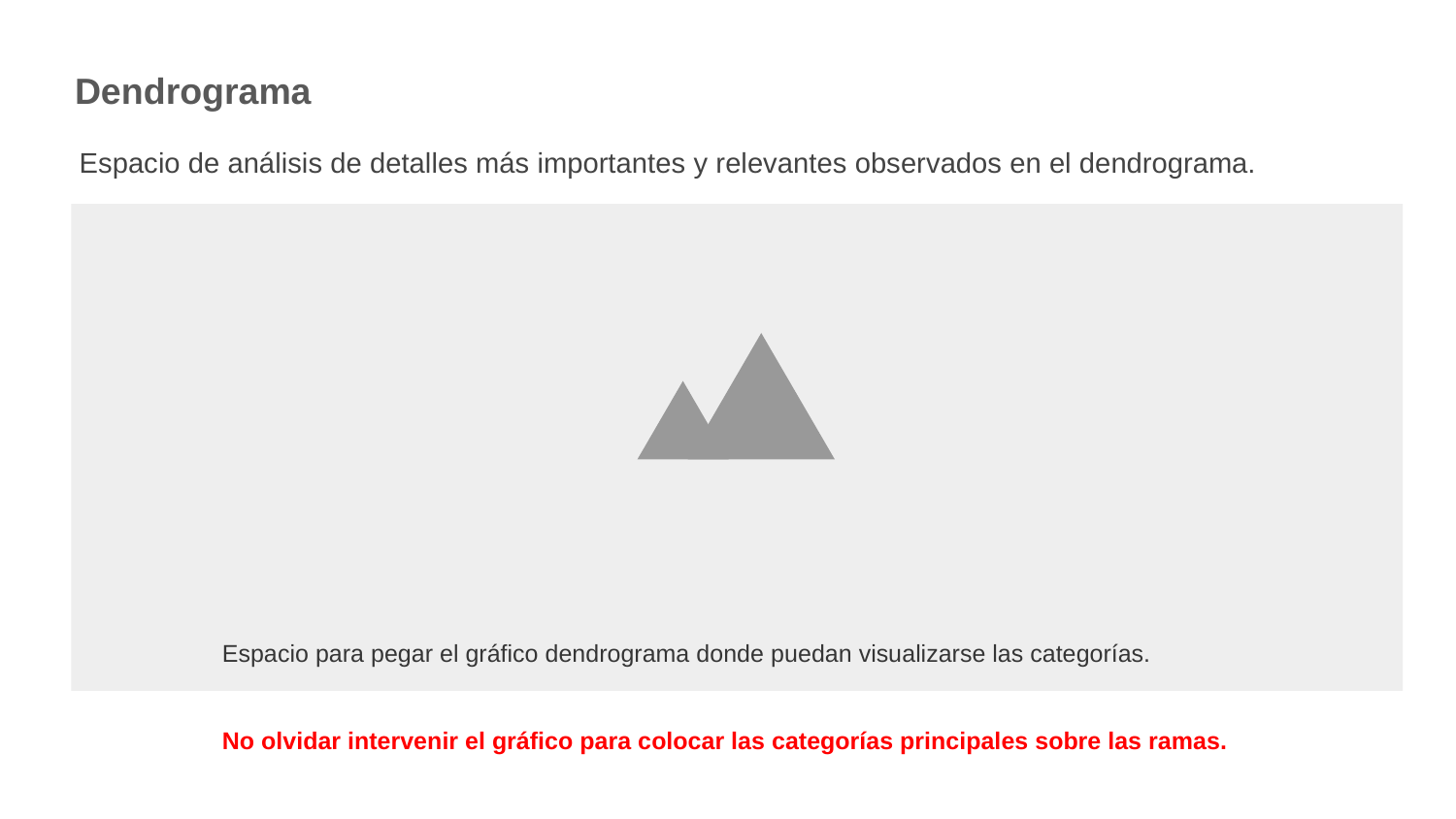

Dendrograma
Espacio de análisis de detalles más importantes y relevantes observados en el dendrograma.

Espacio para pegar el gráfico dendrograma donde puedan visualizarse las categorías.

No olvidar intervenir el gráfico para colocar las categorías principales sobre las ramas.